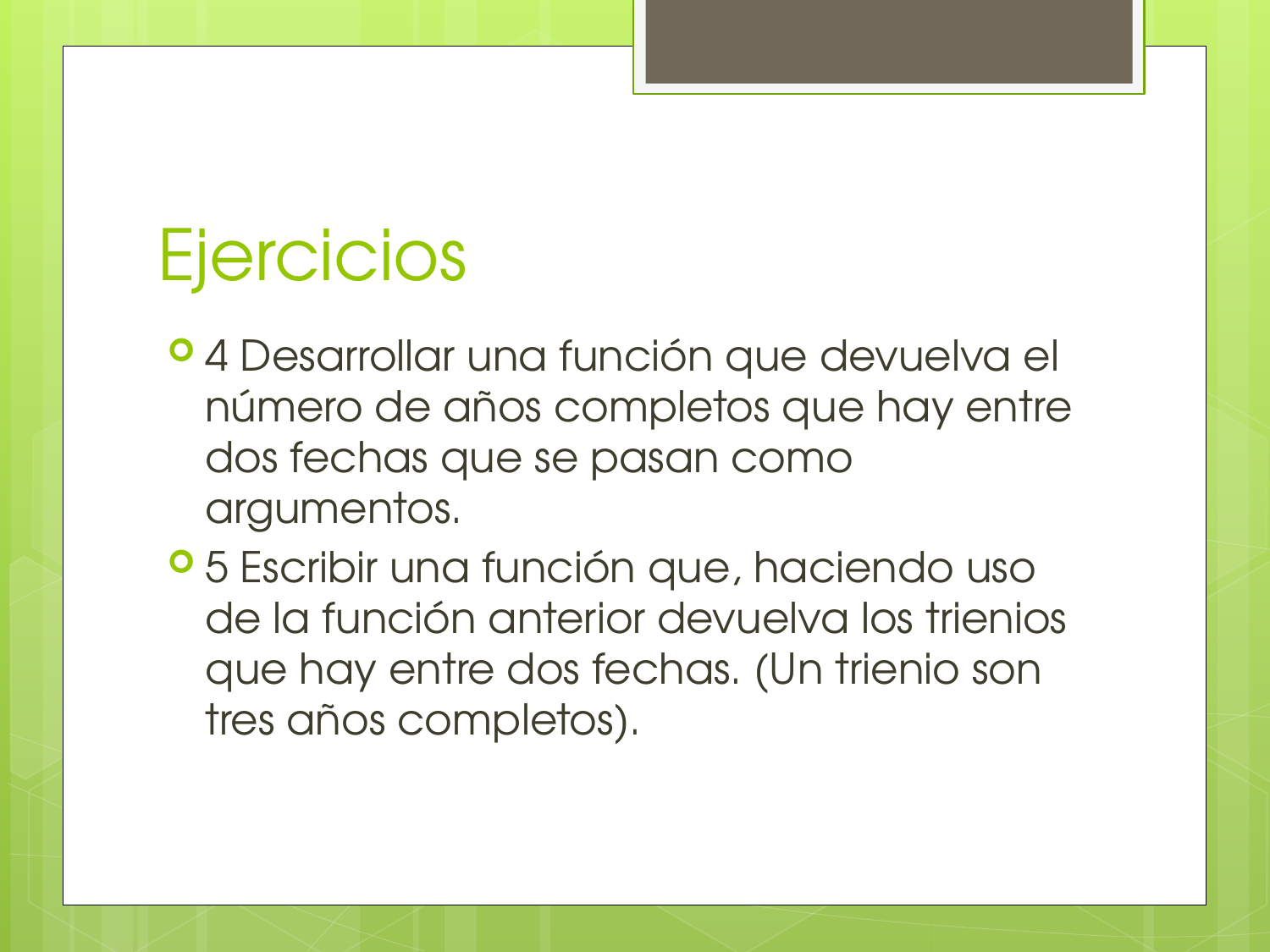

# Ejercicios
4 Desarrollar una función que devuelva el número de años completos que hay entre dos fechas que se pasan como argumentos.
5 Escribir una función que, haciendo uso de la función anterior devuelva los trienios que hay entre dos fechas. (Un trienio son tres años completos).